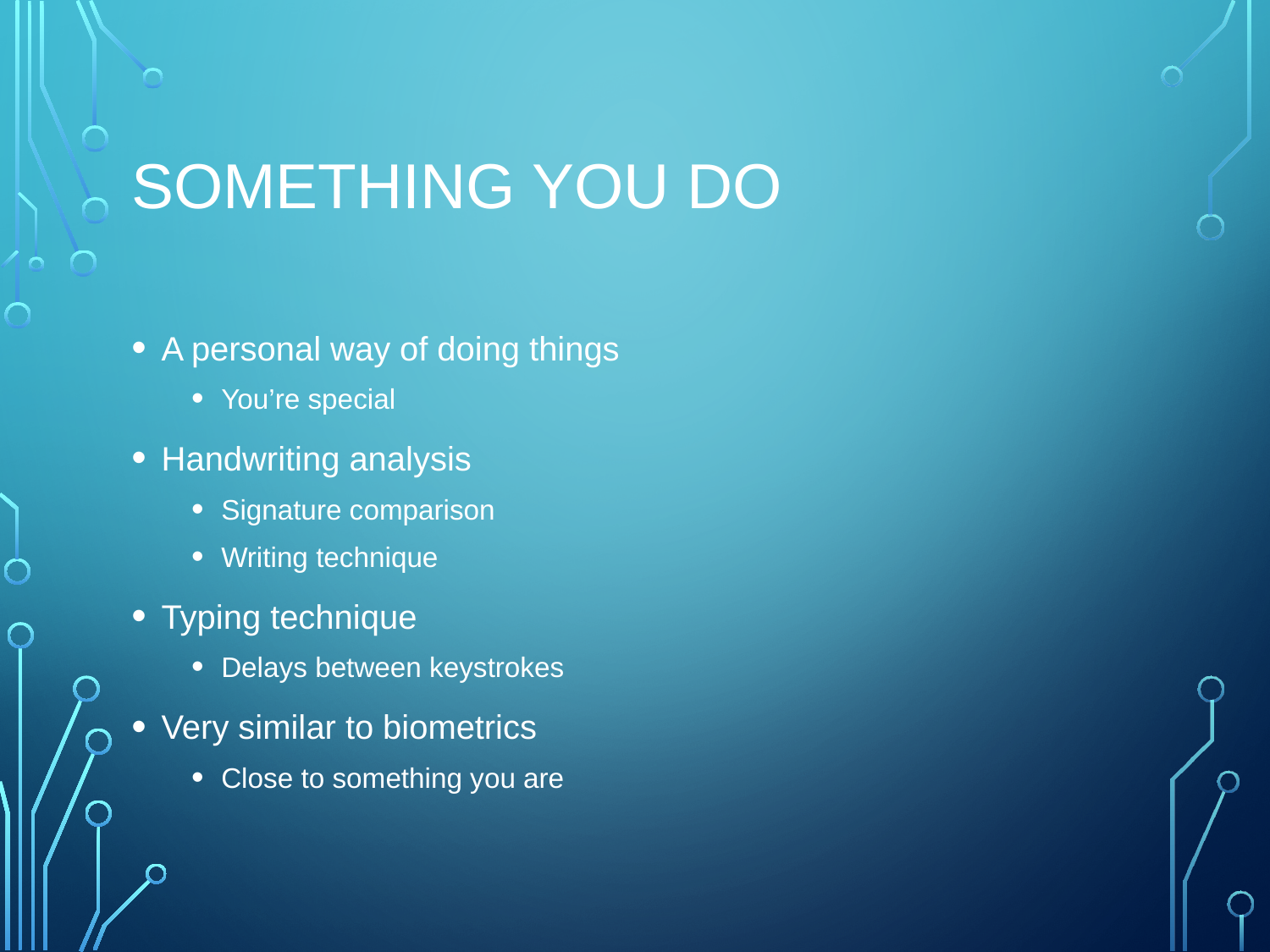

# Something you do
A personal way of doing things
You’re special
Handwriting analysis
Signature comparison
Writing technique
Typing technique
Delays between keystrokes
Very similar to biometrics
Close to something you are